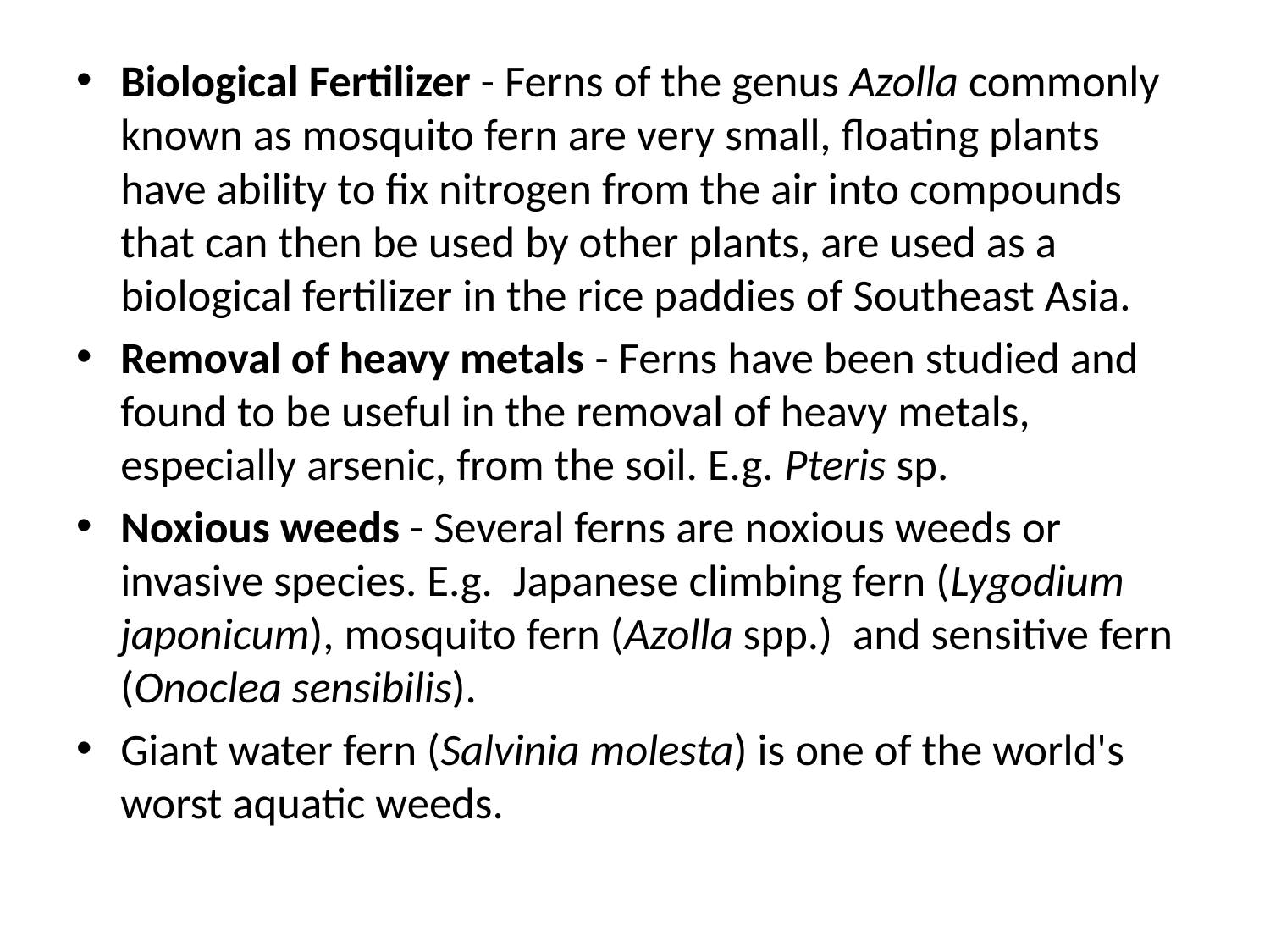

Biological Fertilizer - Ferns of the genus Azolla commonly known as mosquito fern are very small, floating plants have ability to fix nitrogen from the air into compounds that can then be used by other plants, are used as a biological fertilizer in the rice paddies of Southeast Asia.
Removal of heavy metals - Ferns have been studied and found to be useful in the removal of heavy metals, especially arsenic, from the soil. E.g. Pteris sp.
Noxious weeds - Several ferns are noxious weeds or invasive species. E.g.  Japanese climbing fern (Lygodium japonicum), mosquito fern (Azolla spp.)  and sensitive fern (Onoclea sensibilis).
Giant water fern (Salvinia molesta) is one of the world's worst aquatic weeds.